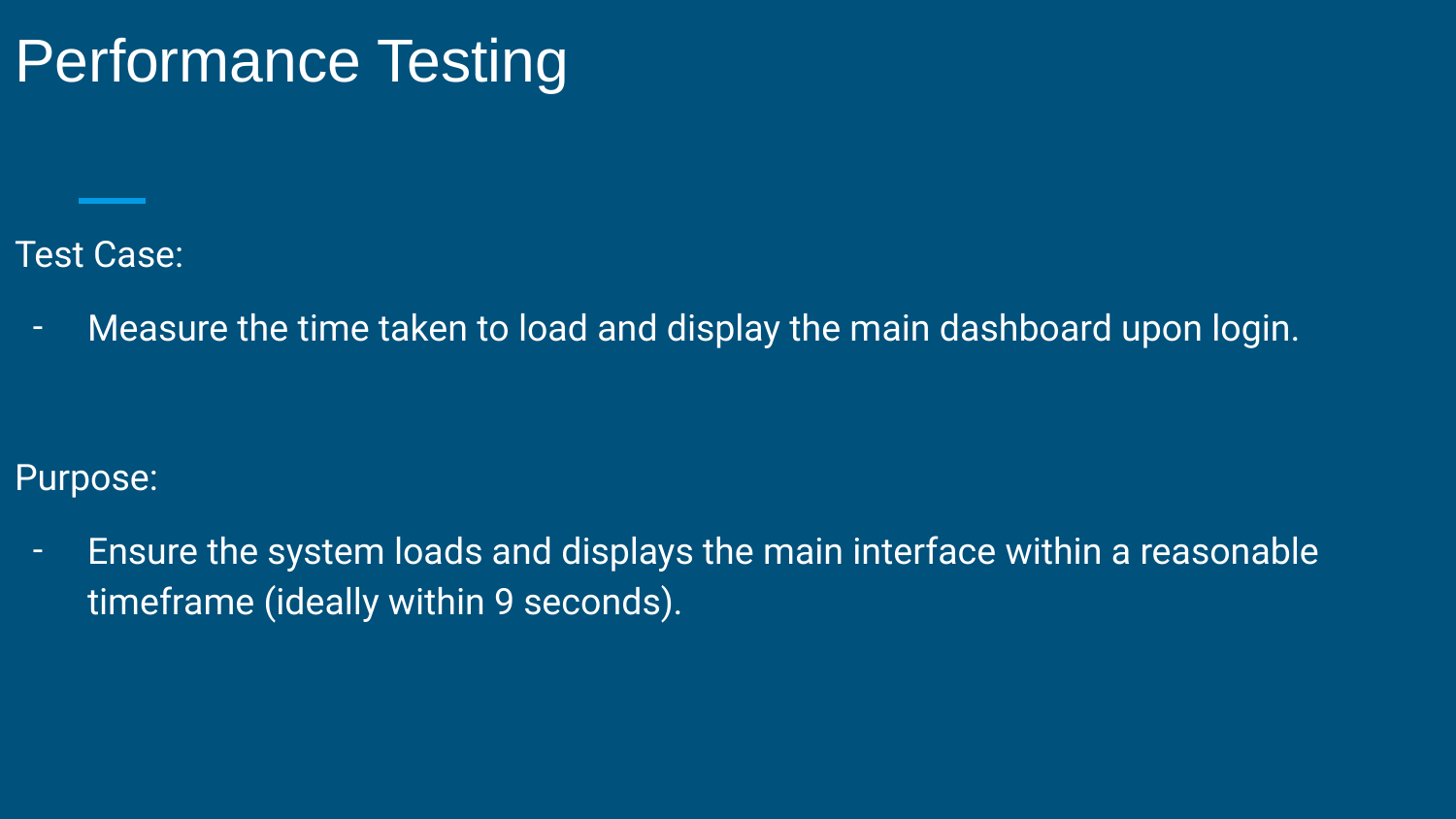

# Performance Testing

Test Case:
Measure the time taken to load and display the main dashboard upon login.

Purpose:
Ensure the system loads and displays the main interface within a reasonable timeframe (ideally within 9 seconds).